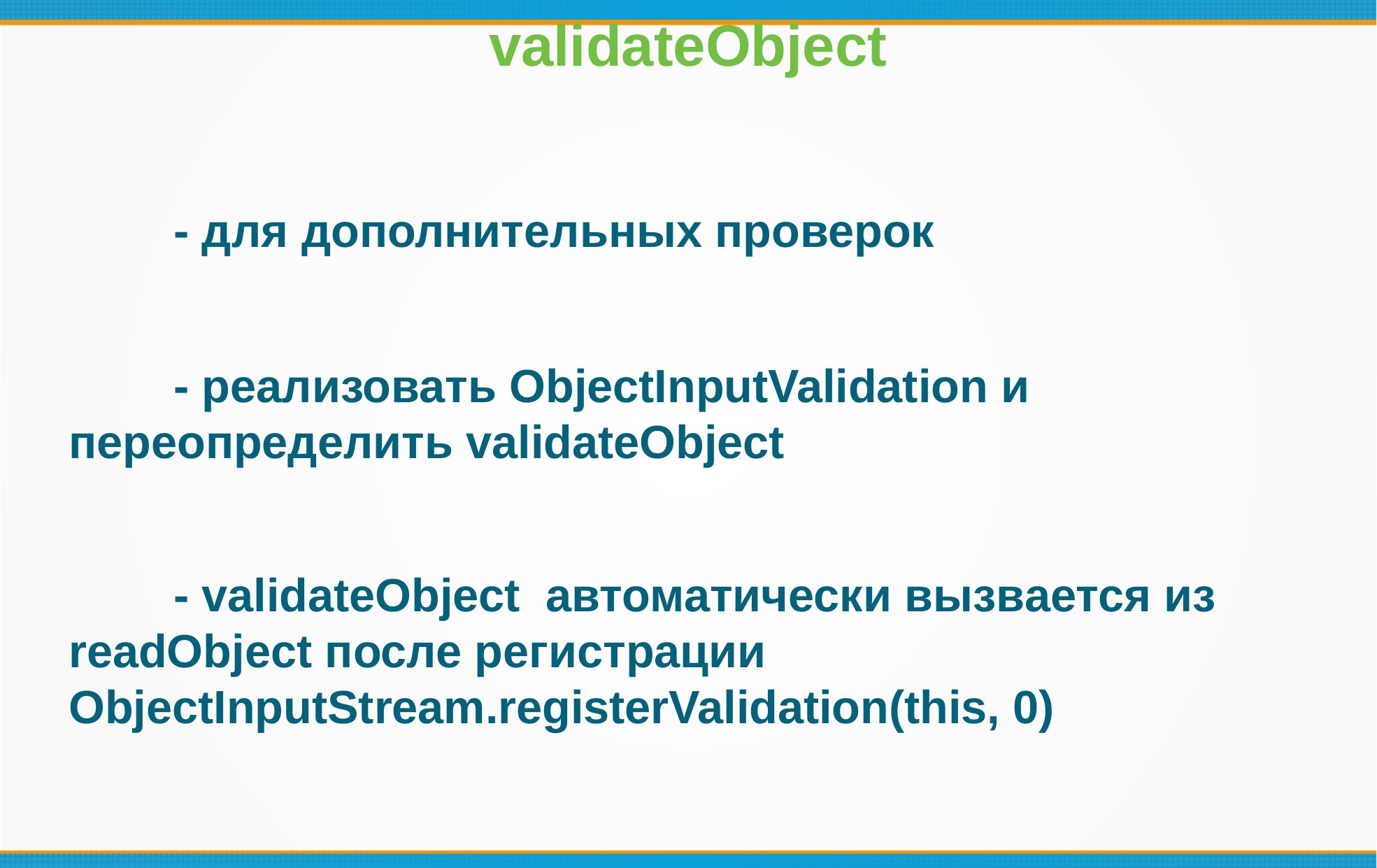

validateObject

	- для дополнительных проверок

	- реализовать ObjectInputValidation и переопределить validateObject

	- validateObject  автоматически вызвается из readObject после регистрации  ObjectInputStream.registerValidation(this, 0)